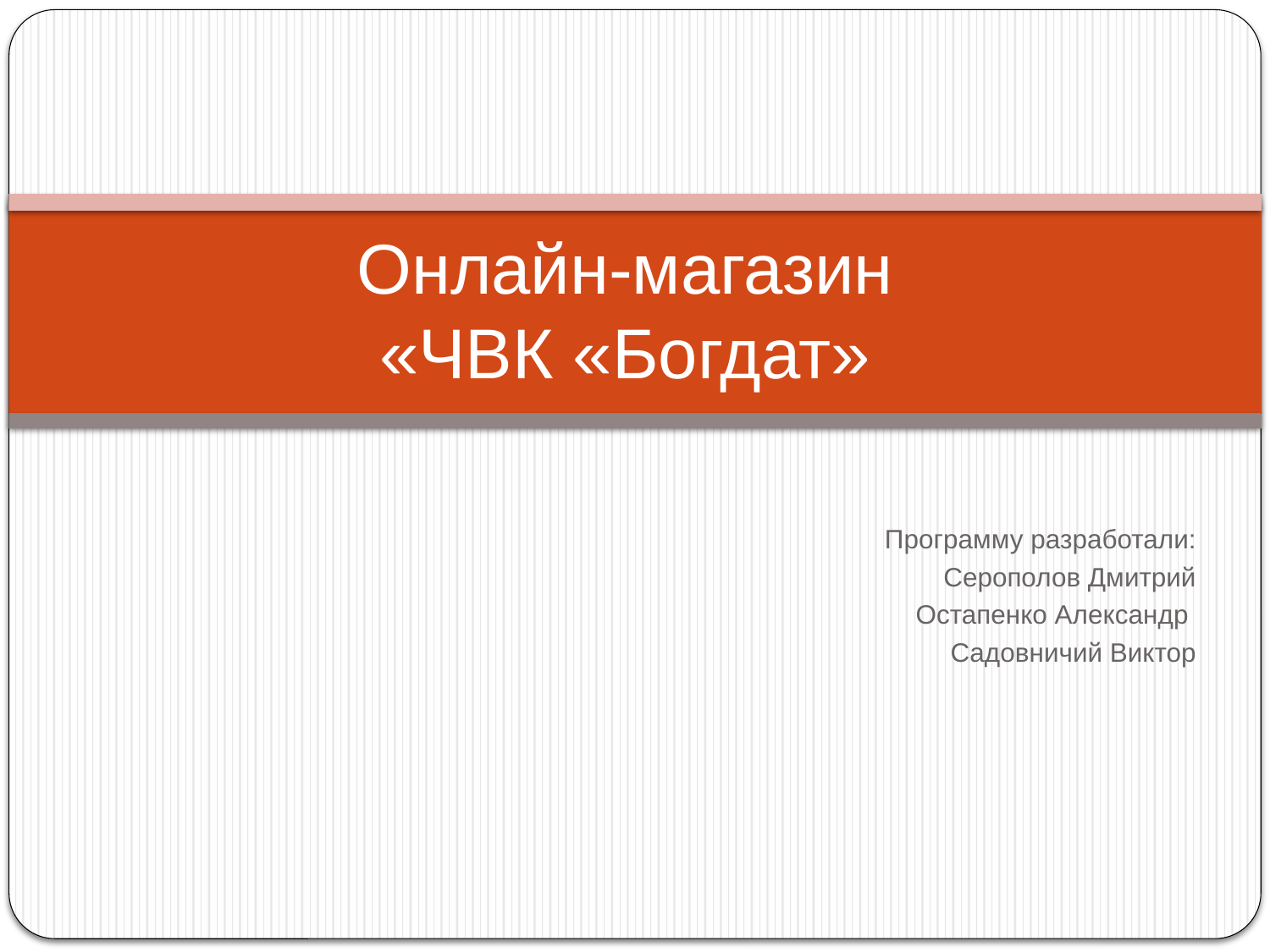

# Онлайн-магазин «ЧВК «Богдат»
Программу разработали:
Серополов Дмитрий
Остапенко Александр
Садовничий Виктор